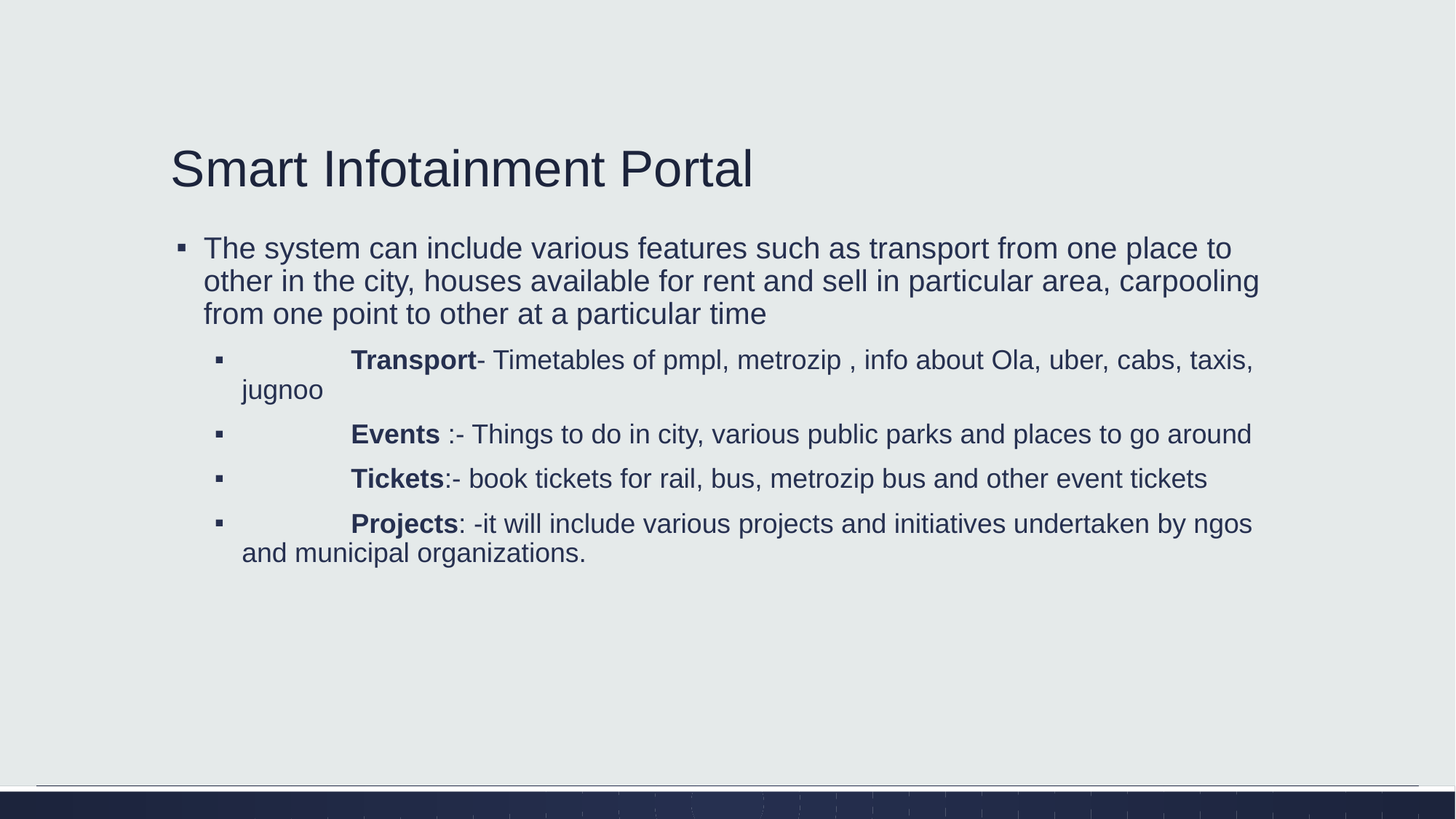

# Smart Infotainment Portal
The system can include various features such as transport from one place to other in the city, houses available for rent and sell in particular area, carpooling from one point to other at a particular time
	Transport- Timetables of pmpl, metrozip , info about Ola, uber, cabs, taxis, jugnoo
	Events :- Things to do in city, various public parks and places to go around
	Tickets:- book tickets for rail, bus, metrozip bus and other event tickets
	Projects: -it will include various projects and initiatives undertaken by ngos and municipal organizations.